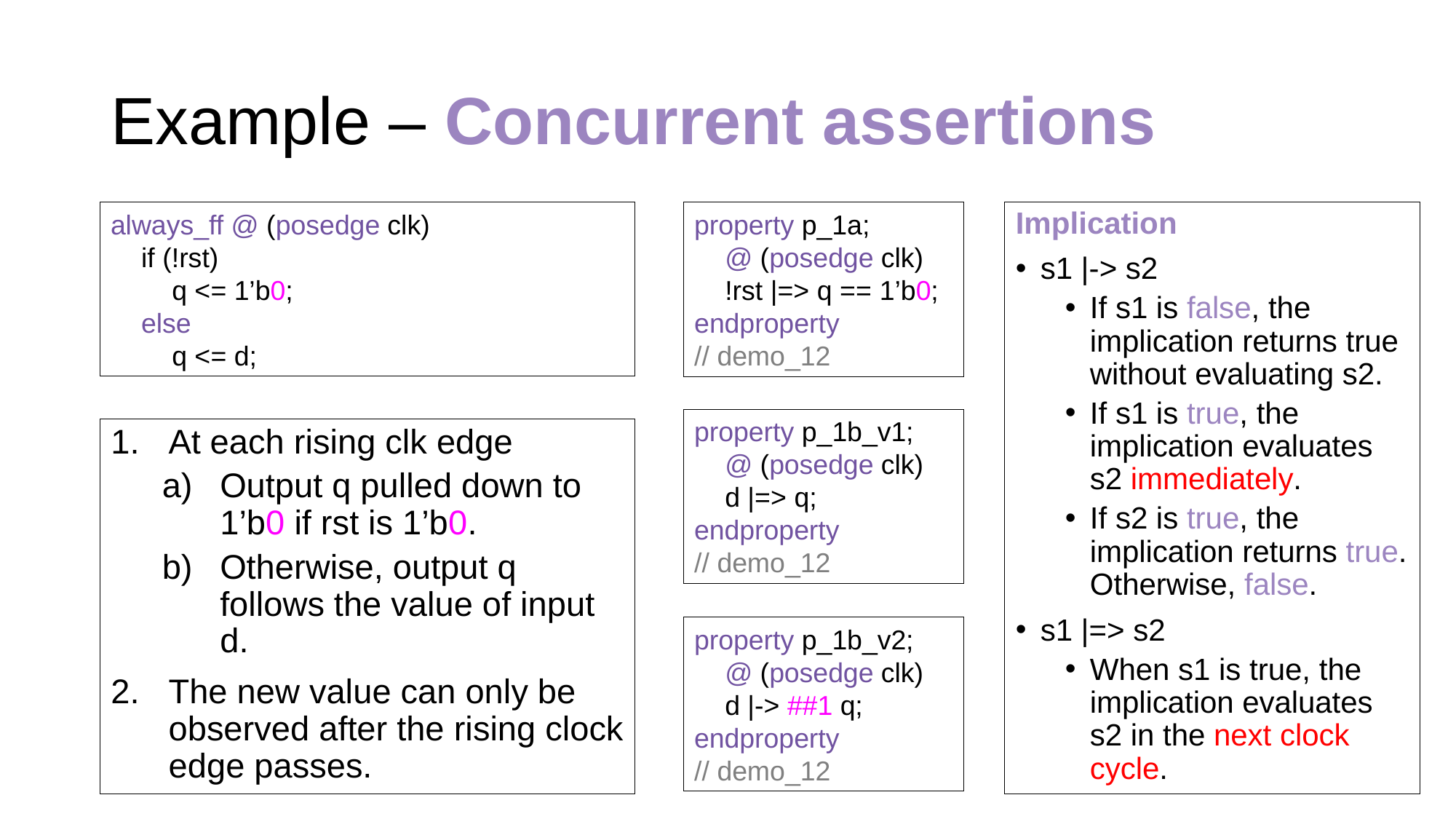

# Example – Concurrent assertions
always_ff @ (posedge clk)
    if (!rst)
        q <= 1’b0;
    else
        q <= d;
Implication
s1 |-> s2
If s1 is false, the implication returns true without evaluating s2.
If s1 is true, the implication evaluates s2 immediately.
If s2 is true, the implication returns true. Otherwise, false.
s1 |=> s2
When s1 is true, the implication evaluates s2 in the next clock cycle.
property p_1a;
    @ (posedge clk)
    !rst |=> q == 1’b0;
endproperty
// demo_12
property p_1b_v1;
    @ (posedge clk)
    d |=> q;
endproperty
// demo_12
At each rising clk edge
Output q pulled down to 1’b0 if rst is 1’b0.
Otherwise, output q follows the value of input d.
The new value can only be observed after the rising clock edge passes.
property p_1b_v2;
    @ (posedge clk)
    d |-> ##1 q;
endproperty
// demo_12